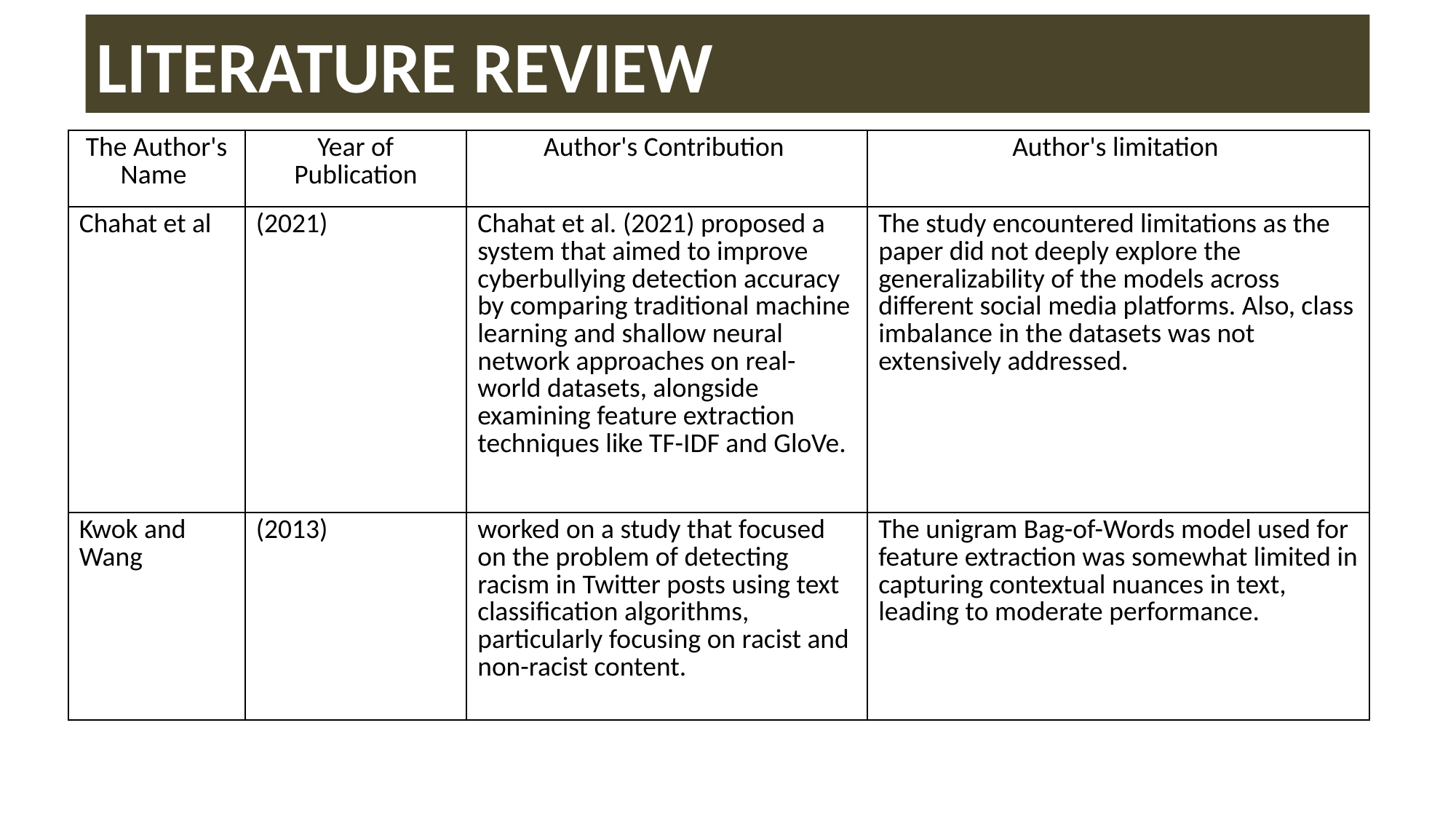

LITERATURE REVIEW
| The Author's Name | Year of Publication | Author's Contribution | Author's limitation |
| --- | --- | --- | --- |
| Chahat et al | (2021) | Chahat et al. (2021) proposed a system that aimed to improve cyberbullying detection accuracy by comparing traditional machine learning and shallow neural network approaches on real-world datasets, alongside examining feature extraction techniques like TF-IDF and GloVe. | The study encountered limitations as the paper did not deeply explore the generalizability of the models across different social media platforms. Also, class imbalance in the datasets was not extensively addressed. |
| Kwok and Wang | (2013) | worked on a study that focused on the problem of detecting racism in Twitter posts using text classification algorithms, particularly focusing on racist and non-racist content. | The unigram Bag-of-Words model used for feature extraction was somewhat limited in capturing contextual nuances in text, leading to moderate performance. |